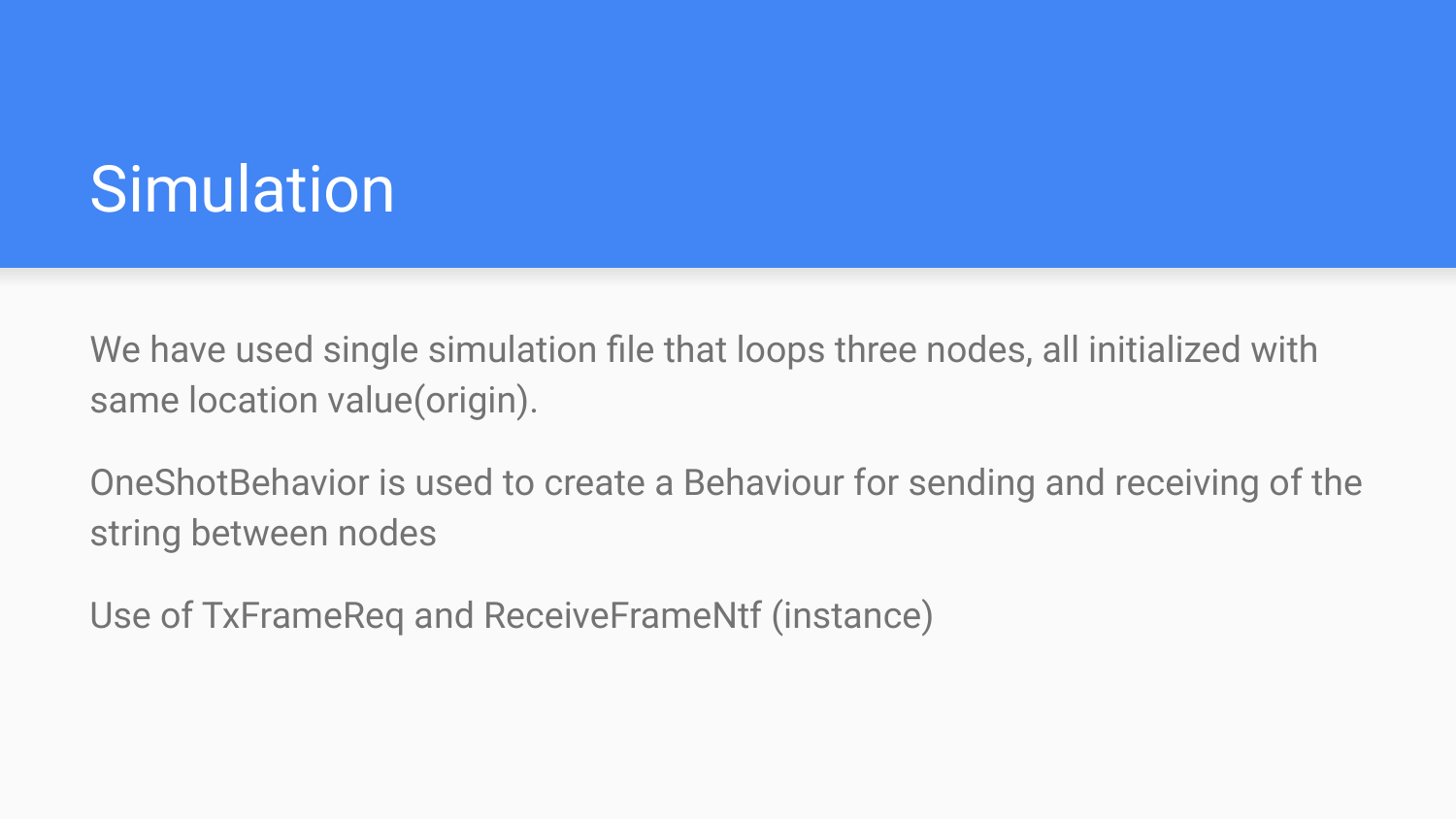

# Simulation
We have used single simulation file that loops three nodes, all initialized with same location value(origin).
OneShotBehavior is used to create a Behaviour for sending and receiving of the string between nodes
Use of TxFrameReq and ReceiveFrameNtf (instance)